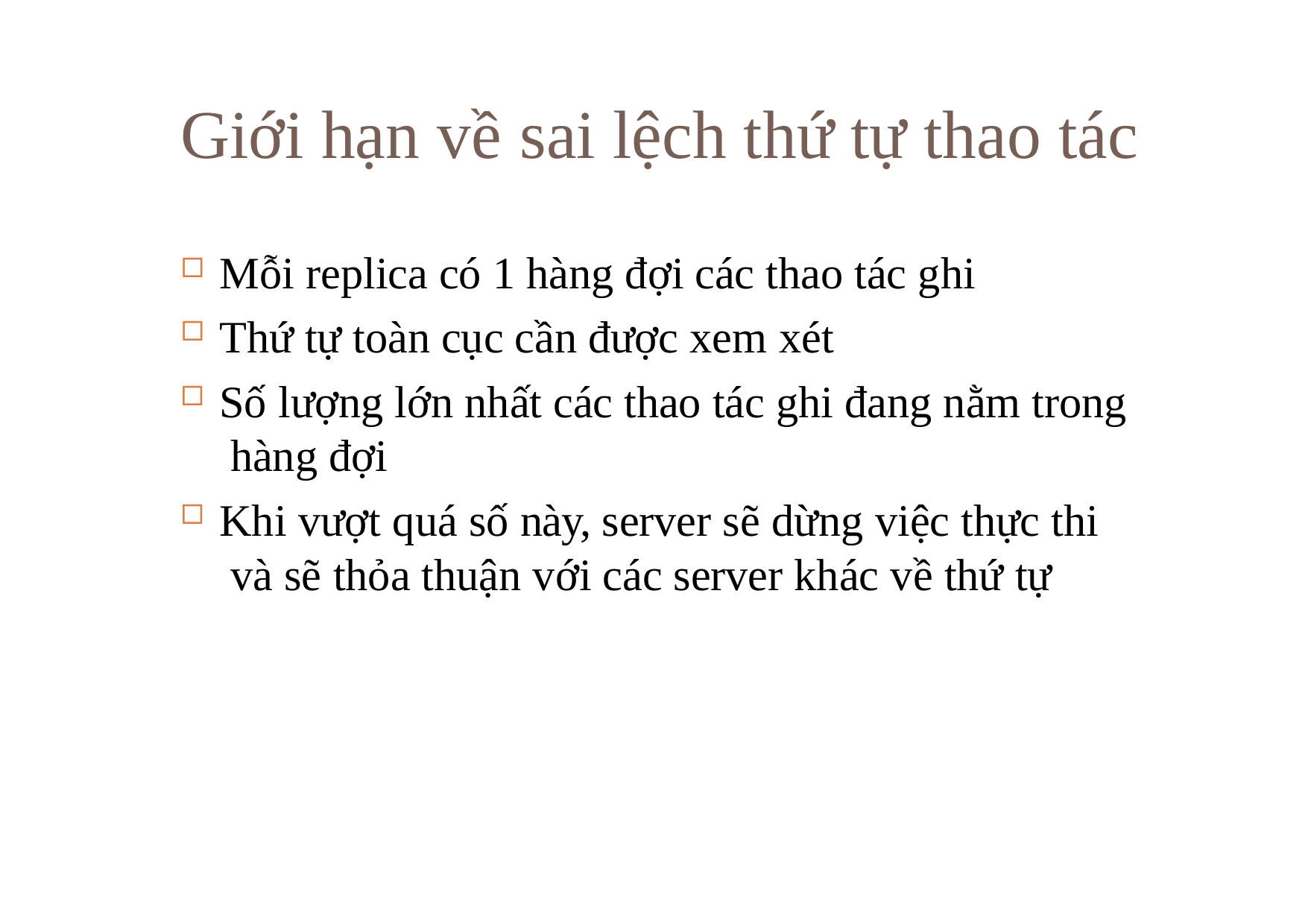

# Giới hạn về	sai lệch thứ tự thao tác
Mỗi replica có 1 hàng đợi các thao tác ghi
Thứ tự toàn cục cần được xem xét
Số lượng lớn nhất các thao tác ghi đang nằm trong  hàng đợi
Khi vượt quá số này, server sẽ dừng việc thực thi  và sẽ thỏa thuận với các server khác về thứ tự